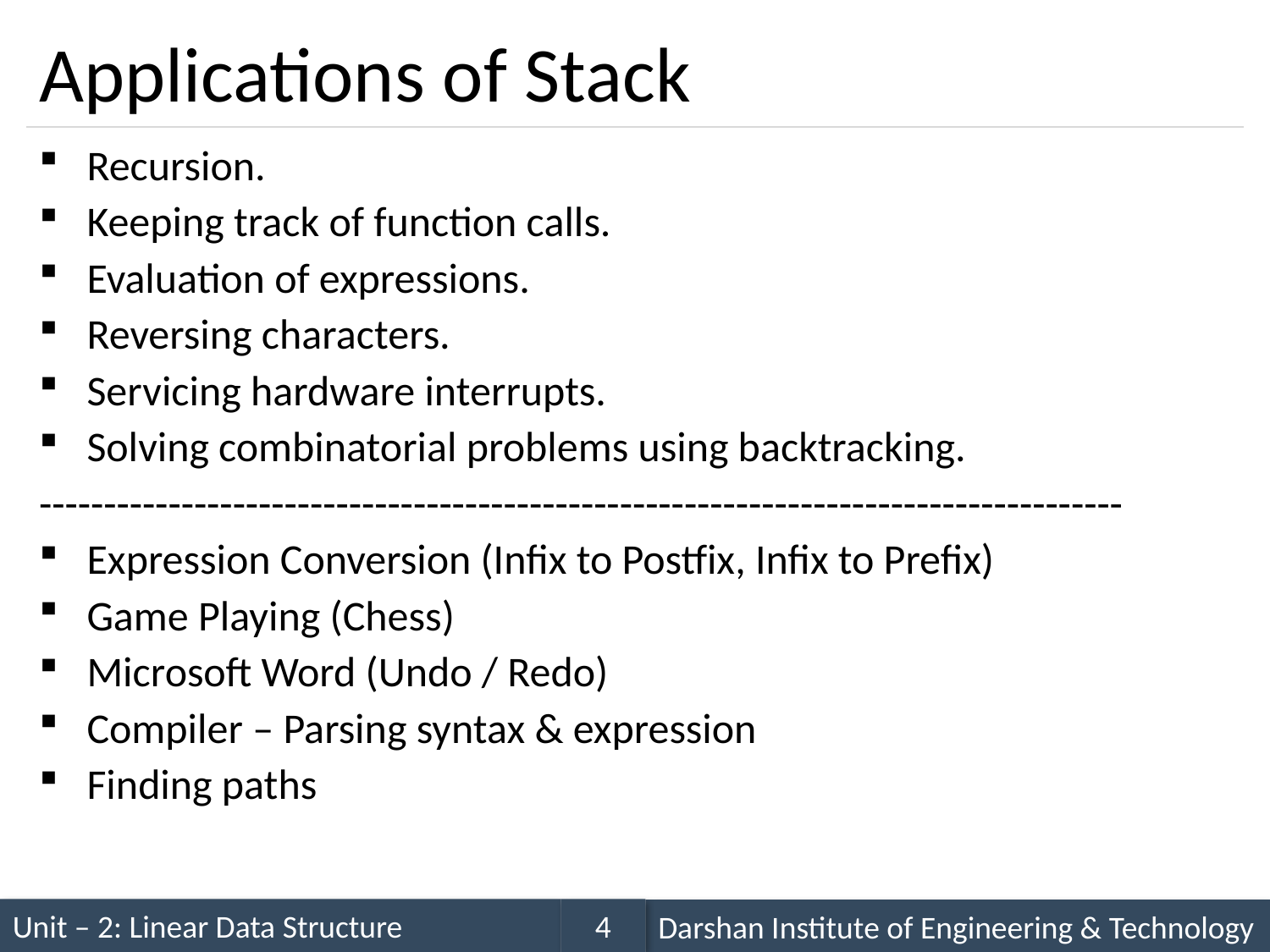

# Applications of Stack
Recursion.
Keeping track of function calls.
Evaluation of expressions.
Reversing characters.
Servicing hardware interrupts.
Solving combinatorial problems using backtracking.
------------------------------------------------------------------------------------
Expression Conversion (Infix to Postfix, Infix to Prefix)
Game Playing (Chess)
Microsoft Word (Undo / Redo)
Compiler – Parsing syntax & expression
Finding paths